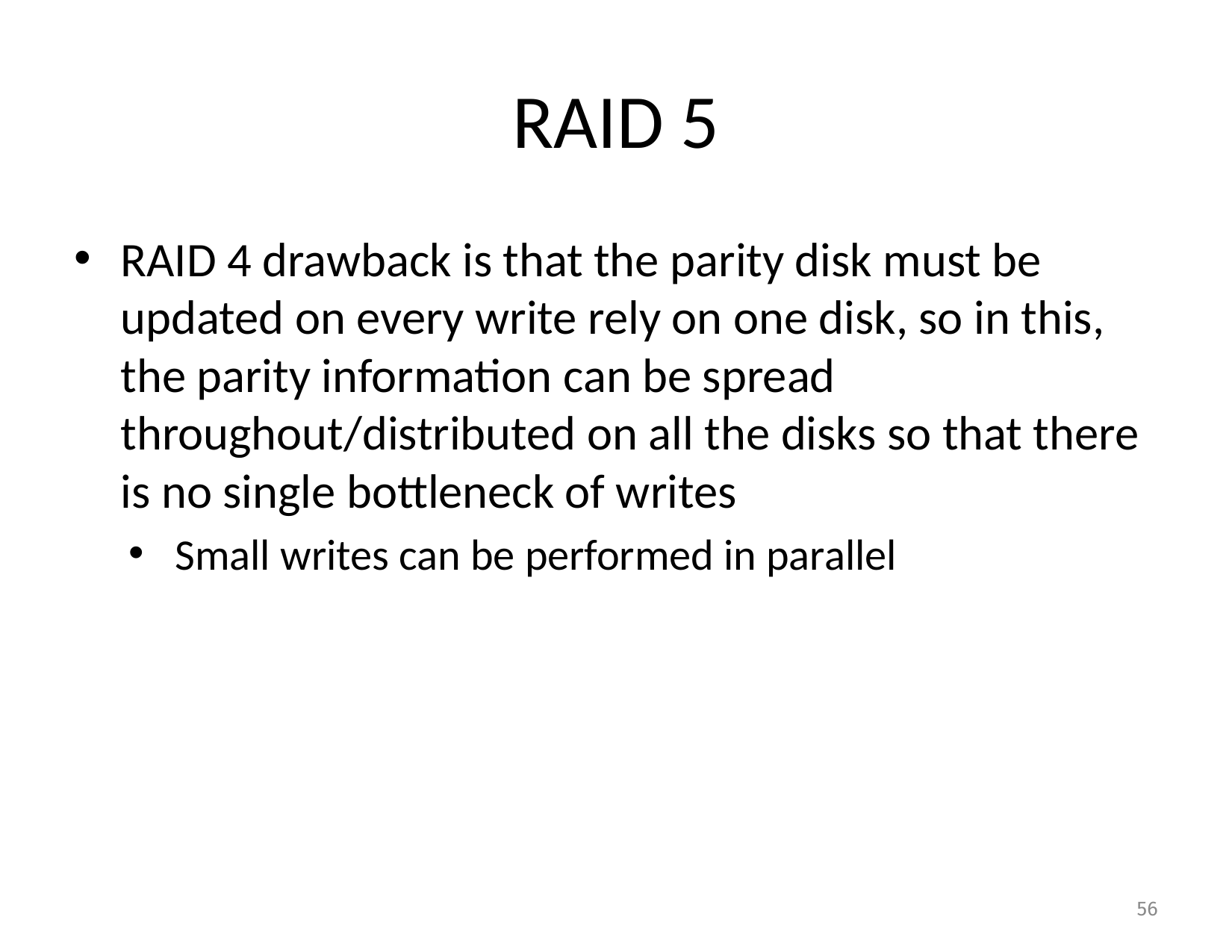

# RAID 5
RAID 4 drawback is that the parity disk must be updated on every write rely on one disk, so in this, the parity information can be spread throughout/distributed on all the disks so that there is no single bottleneck of writes
Small writes can be performed in parallel

56